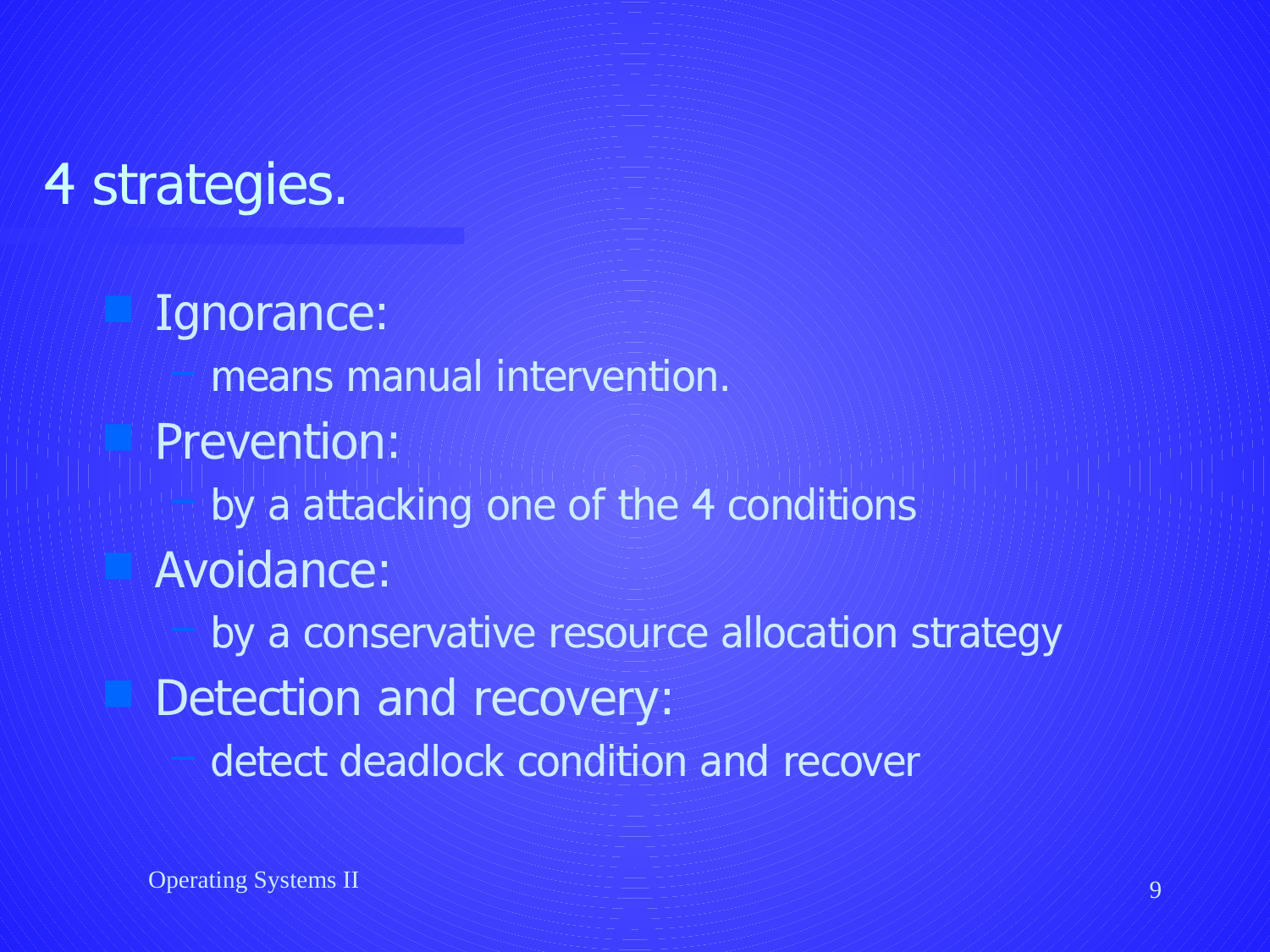

# 4 strategies.
Ignorance:
means manual intervention.
Prevention:
by a attacking one of the 4 conditions
Avoidance:
by a conservative resource allocation strategy
Detection and recovery:
detect deadlock condition and recover

Operating Systems II
9